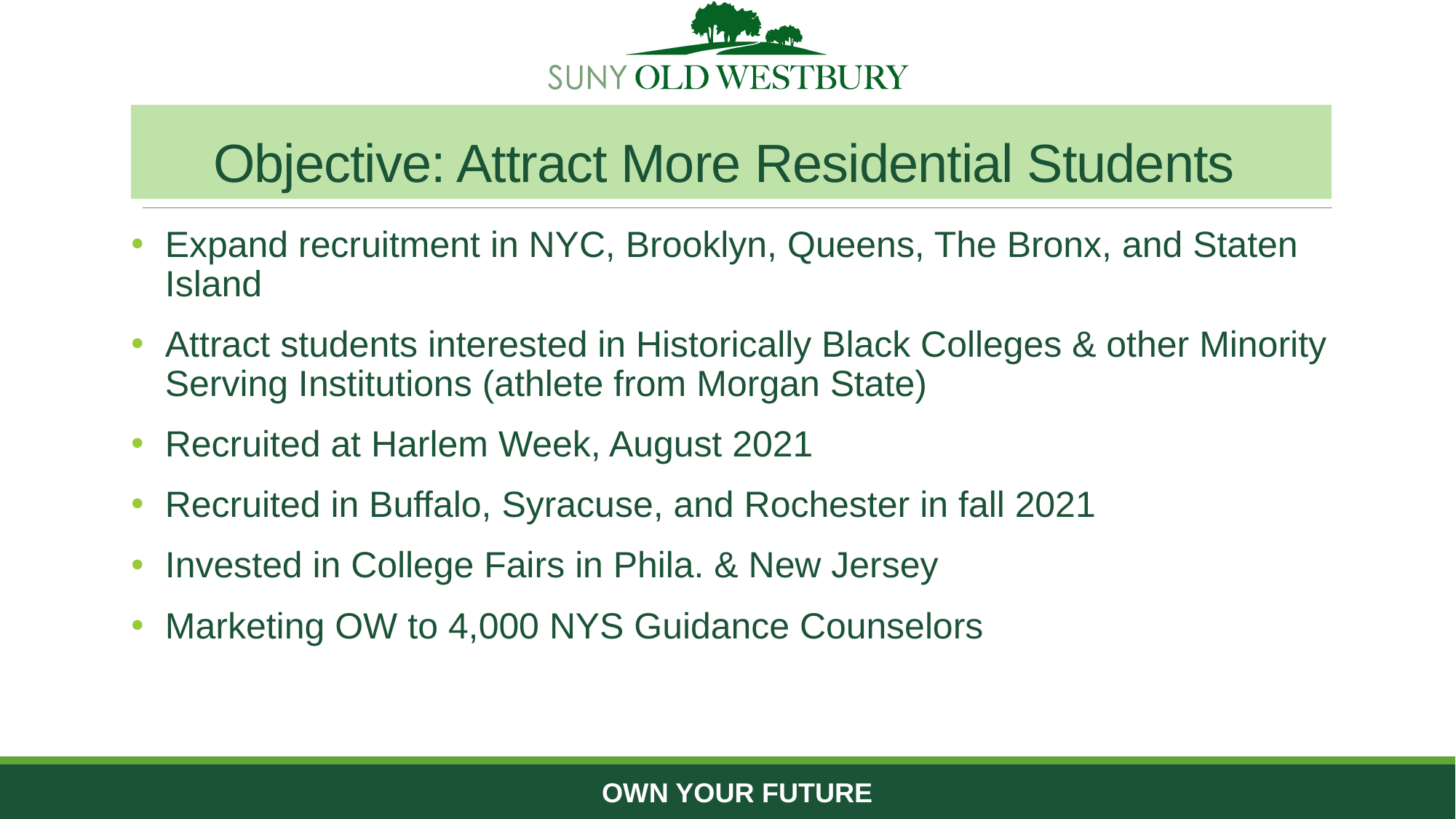

# Objective: Attract More Residential Students
Expand recruitment in NYC, Brooklyn, Queens, The Bronx, and Staten Island
Attract students interested in Historically Black Colleges & other Minority Serving Institutions (athlete from Morgan State)
Recruited at Harlem Week, August 2021
Recruited in Buffalo, Syracuse, and Rochester in fall 2021
Invested in College Fairs in Phila. & New Jersey
Marketing OW to 4,000 NYS Guidance Counselors